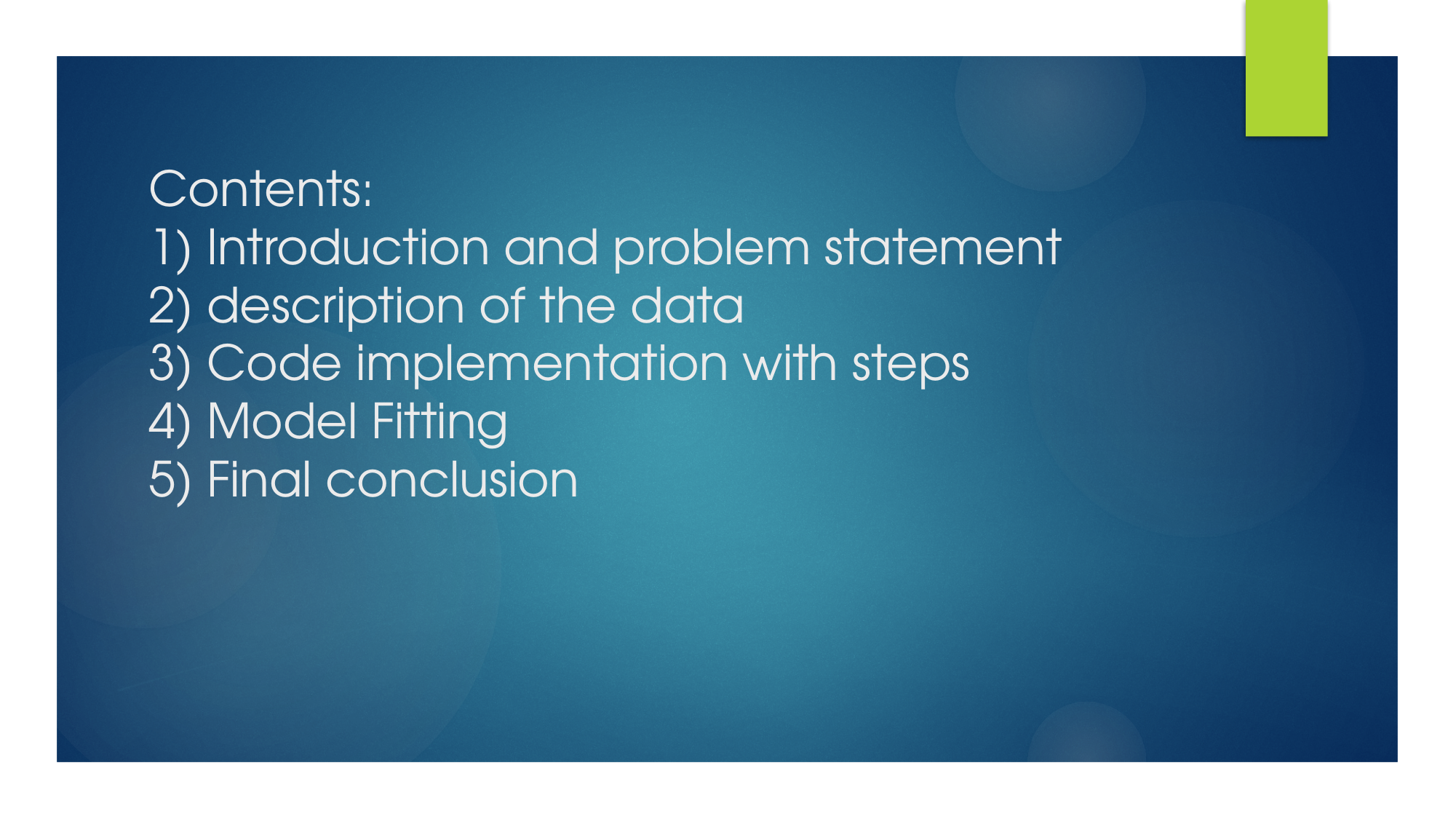

# Contents: 1) Introduction and problem statement 2) description of the data 3) Code implementation with steps 4) Model Fitting 5) Final conclusion